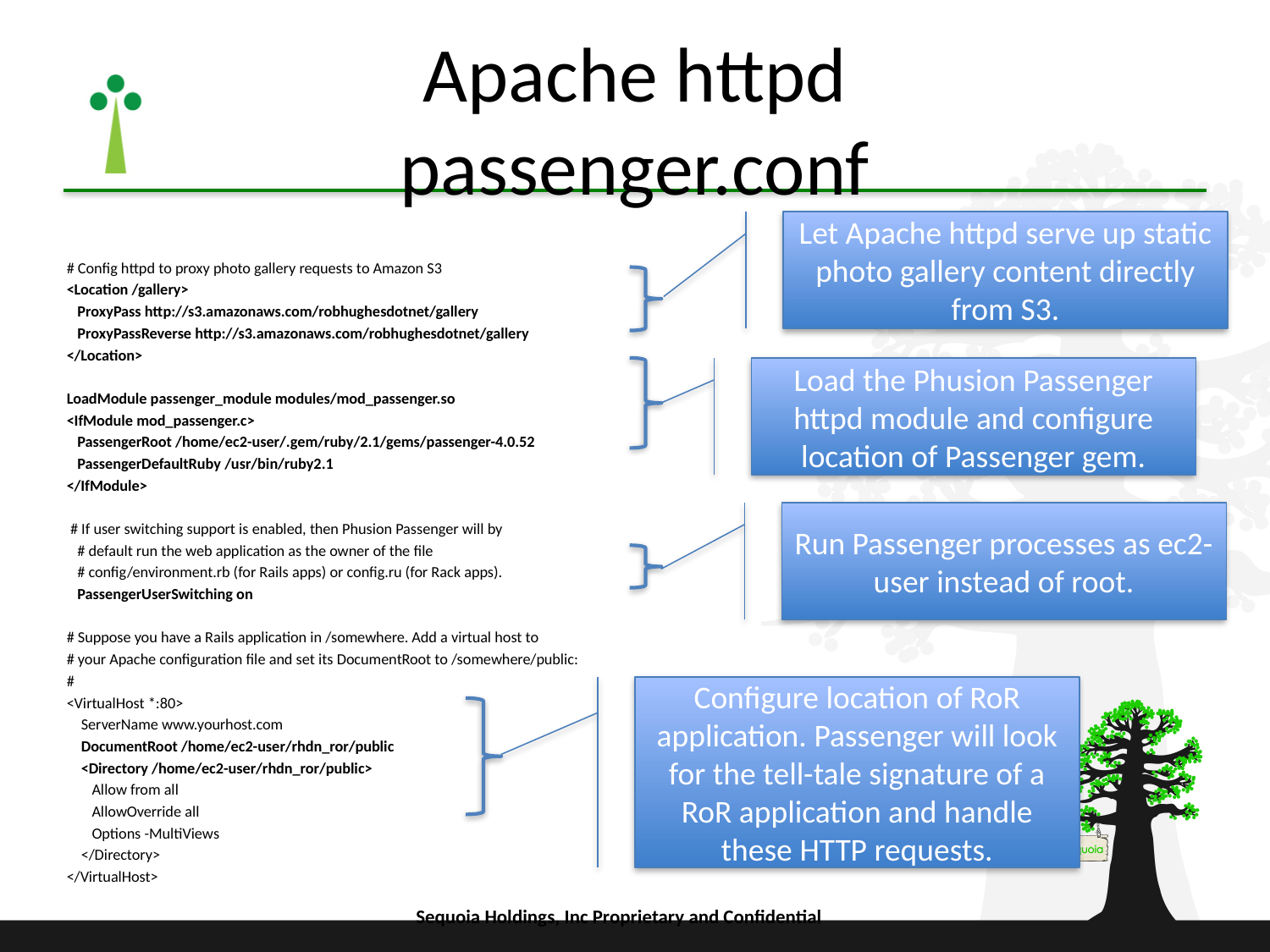

# Apache httpd passenger.conf
Let Apache httpd serve up static photo gallery content directly from S3.
# Config httpd to proxy photo gallery requests to Amazon S3
<Location /gallery>
   ProxyPass http://s3.amazonaws.com/robhughesdotnet/gallery
   ProxyPassReverse http://s3.amazonaws.com/robhughesdotnet/gallery
</Location>

LoadModule passenger_module modules/mod_passenger.so
<IfModule mod_passenger.c>
   PassengerRoot /home/ec2-user/.gem/ruby/2.1/gems/passenger-4.0.52
   PassengerDefaultRuby /usr/bin/ruby2.1
</IfModule>

 # If user switching support is enabled, then Phusion Passenger will by
   # default run the web application as the owner of the file
   # config/environment.rb (for Rails apps) or config.ru (for Rack apps).
   PassengerUserSwitching on

# Suppose you have a Rails application in /somewhere. Add a virtual host to
# your Apache configuration file and set its DocumentRoot to /somewhere/public:
#
<VirtualHost *:80>
    ServerName www.yourhost.com
    DocumentRoot /home/ec2-user/rhdn_ror/public
    <Directory /home/ec2-user/rhdn_ror/public>
       Allow from all
       AllowOverride all
       Options -MultiViews
    </Directory>
</VirtualHost>

Load the Phusion Passenger httpd module and configure location of Passenger gem.
Run Passenger processes as ec2-user instead of root.

Configure location of RoR application. Passenger will look for the tell-tale signature of a RoR application and handle these HTTP requests.

Sequoia Holdings, Inc Proprietary and Confidential